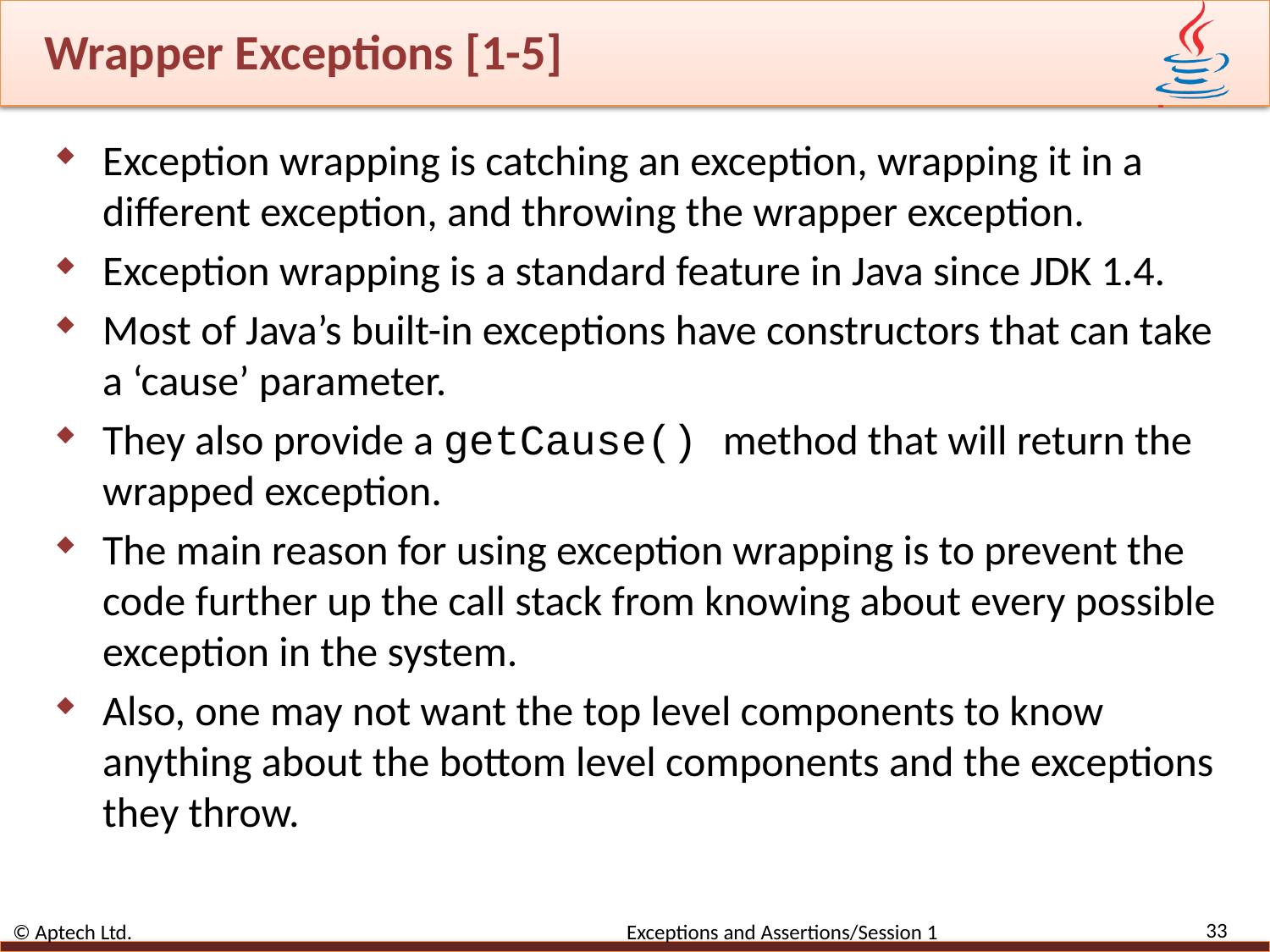

# Wrapper Exceptions [1-5]
Exception wrapping is catching an exception, wrapping it in a different exception, and throwing the wrapper exception.
Exception wrapping is a standard feature in Java since JDK 1.4.
Most of Java’s built-in exceptions have constructors that can take a ‘cause’ parameter.
They also provide a getCause() method that will return the wrapped exception.
The main reason for using exception wrapping is to prevent the code further up the call stack from knowing about every possible exception in the system.
Also, one may not want the top level components to know anything about the bottom level components and the exceptions they throw.
33
© Aptech Ltd.                                                                                                      Exceptions and Assertions/Session 1